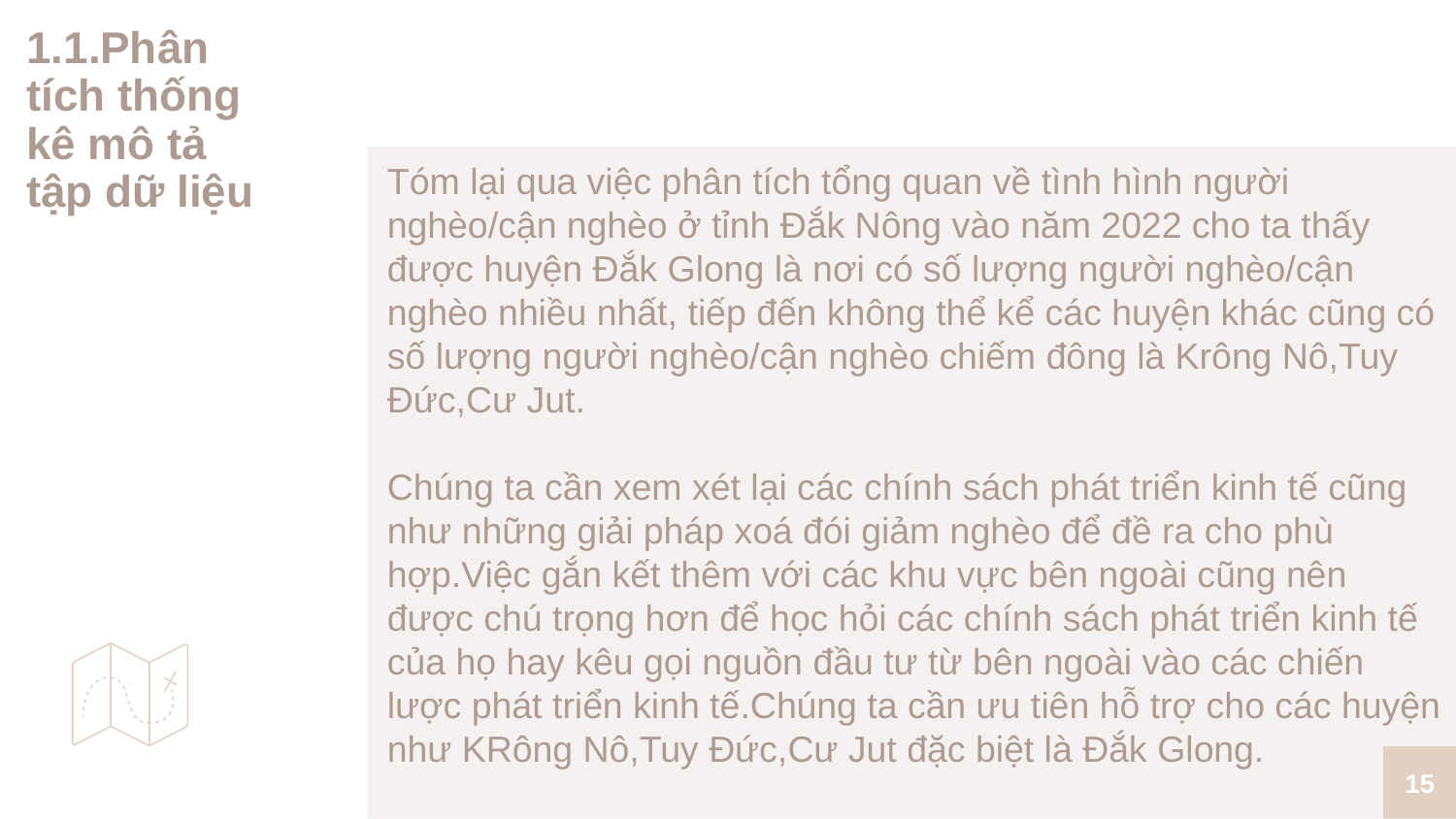

# 1.1.Phân tích thống kê mô tả tập dữ liệu
Tóm lại qua việc phân tích tổng quan về tình hình người nghèo/cận nghèo ở tỉnh Đắk Nông vào năm 2022 cho ta thấy được huyện Đắk Glong là nơi có số lượng người nghèo/cận nghèo nhiều nhất, tiếp đến không thể kể các huyện khác cũng có số lượng người nghèo/cận nghèo chiếm đông là Krông Nô,Tuy Đức,Cư Jut.

Chúng ta cần xem xét lại các chính sách phát triển kinh tế cũng như những giải pháp xoá đói giảm nghèo để đề ra cho phù hợp.Việc gắn kết thêm với các khu vực bên ngoài cũng nên được chú trọng hơn để học hỏi các chính sách phát triển kinh tế của họ hay kêu gọi nguồn đầu tư từ bên ngoài vào các chiến lược phát triển kinh tế.Chúng ta cần ưu tiên hỗ trợ cho các huyện như KRông Nô,Tuy Đức,Cư Jut đặc biệt là Đắk Glong.

15